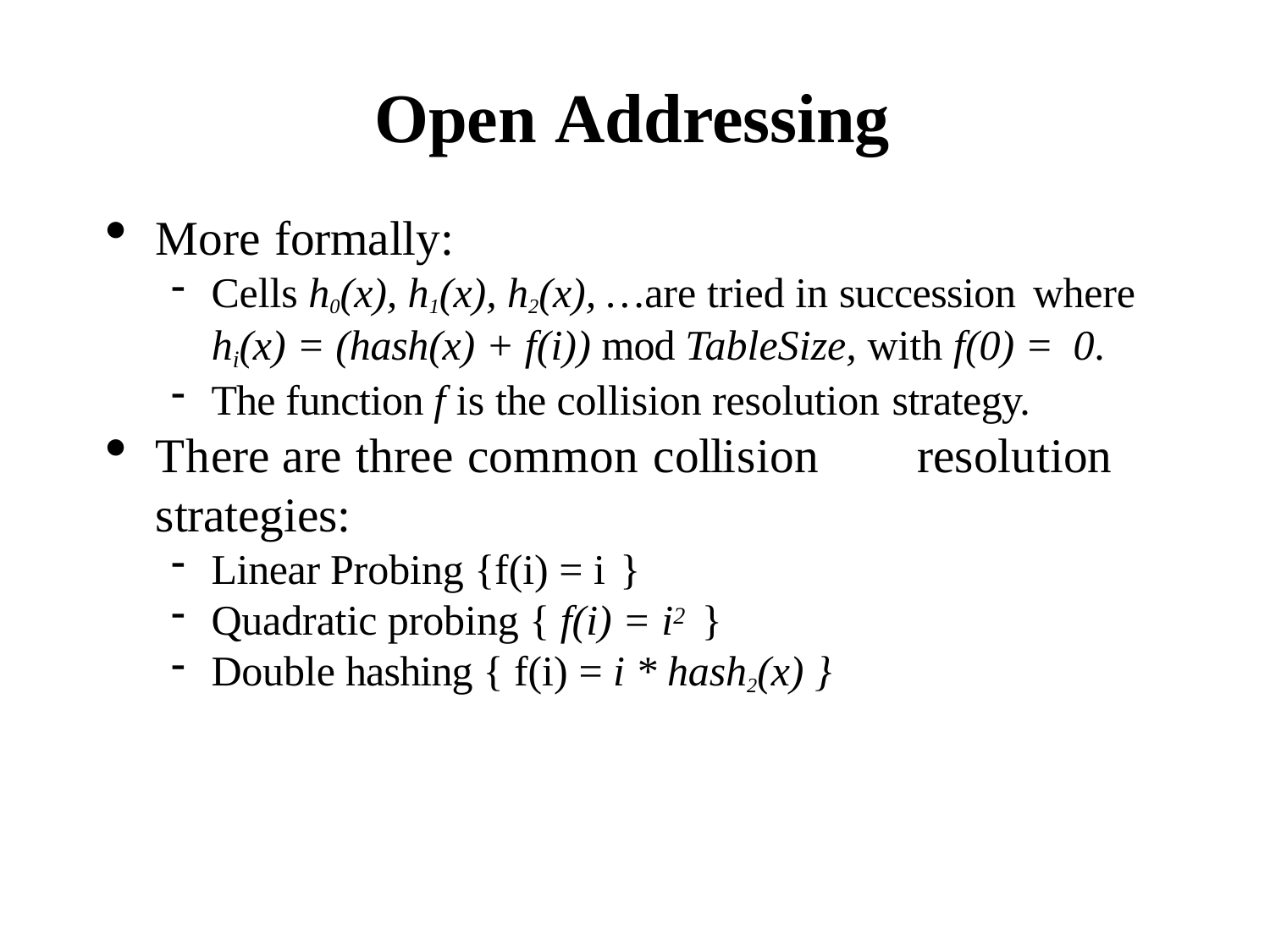

Open Addressing
More formally:
Cells h0(x), h1(x), h2(x), …are tried in succession where
hi(x) = (hash(x) + f(i)) mod TableSize, with f(0) = 0.
The function f is the collision resolution strategy.
There are three common collision	resolution  strategies:
Linear Probing {f(i) = i }
Quadratic probing { f(i) = i2 }
Double hashing { f(i) = i * hash2(x) }
31